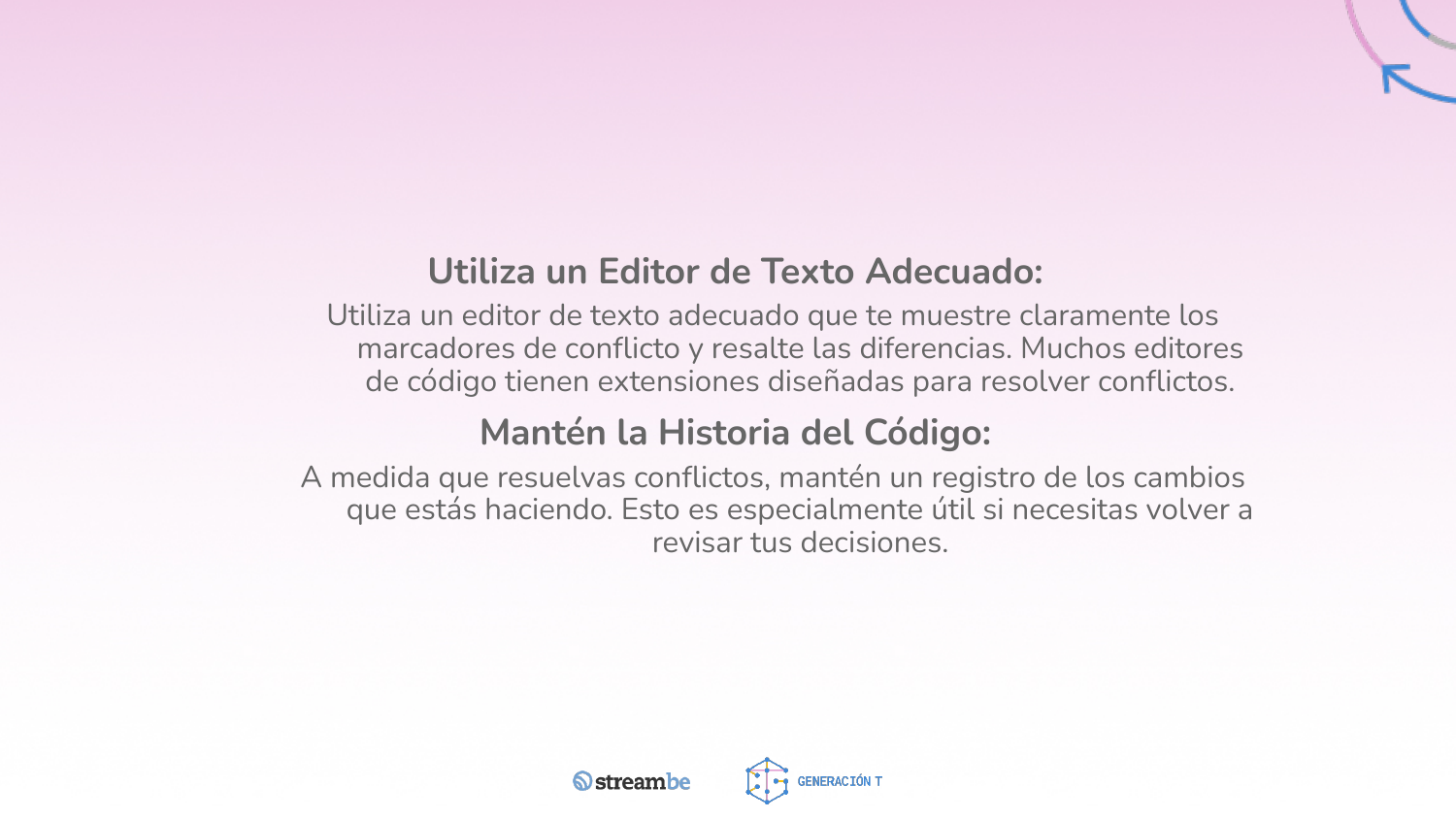

Utiliza un Editor de Texto Adecuado:
Utiliza un editor de texto adecuado que te muestre claramente los marcadores de conflicto y resalte las diferencias. Muchos editores de código tienen extensiones diseñadas para resolver conflictos.
Mantén la Historia del Código:
A medida que resuelvas conflictos, mantén un registro de los cambios que estás haciendo. Esto es especialmente útil si necesitas volver a revisar tus decisiones.